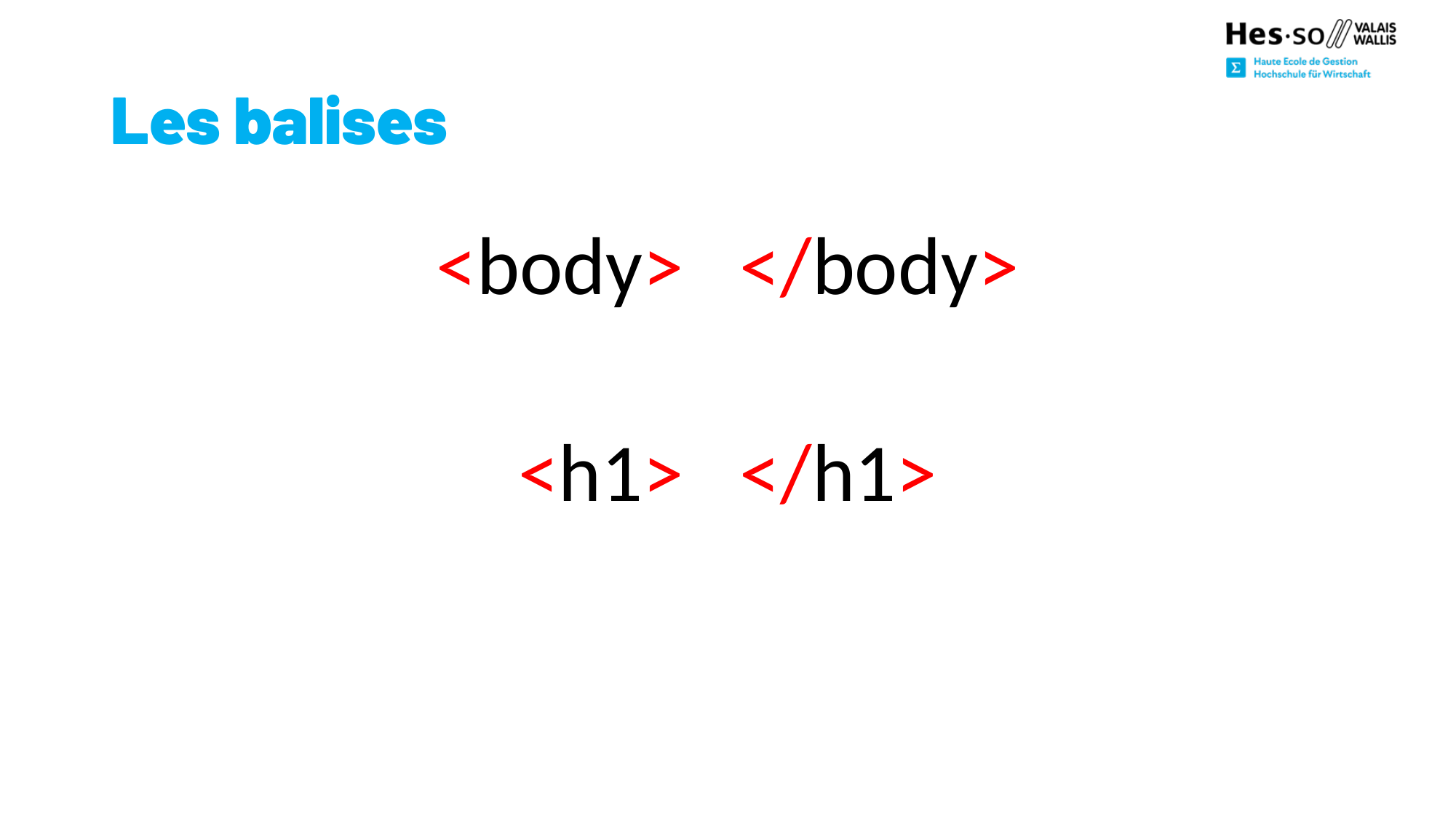

# Les balises
<body>   </body>

<h1>   </h1>